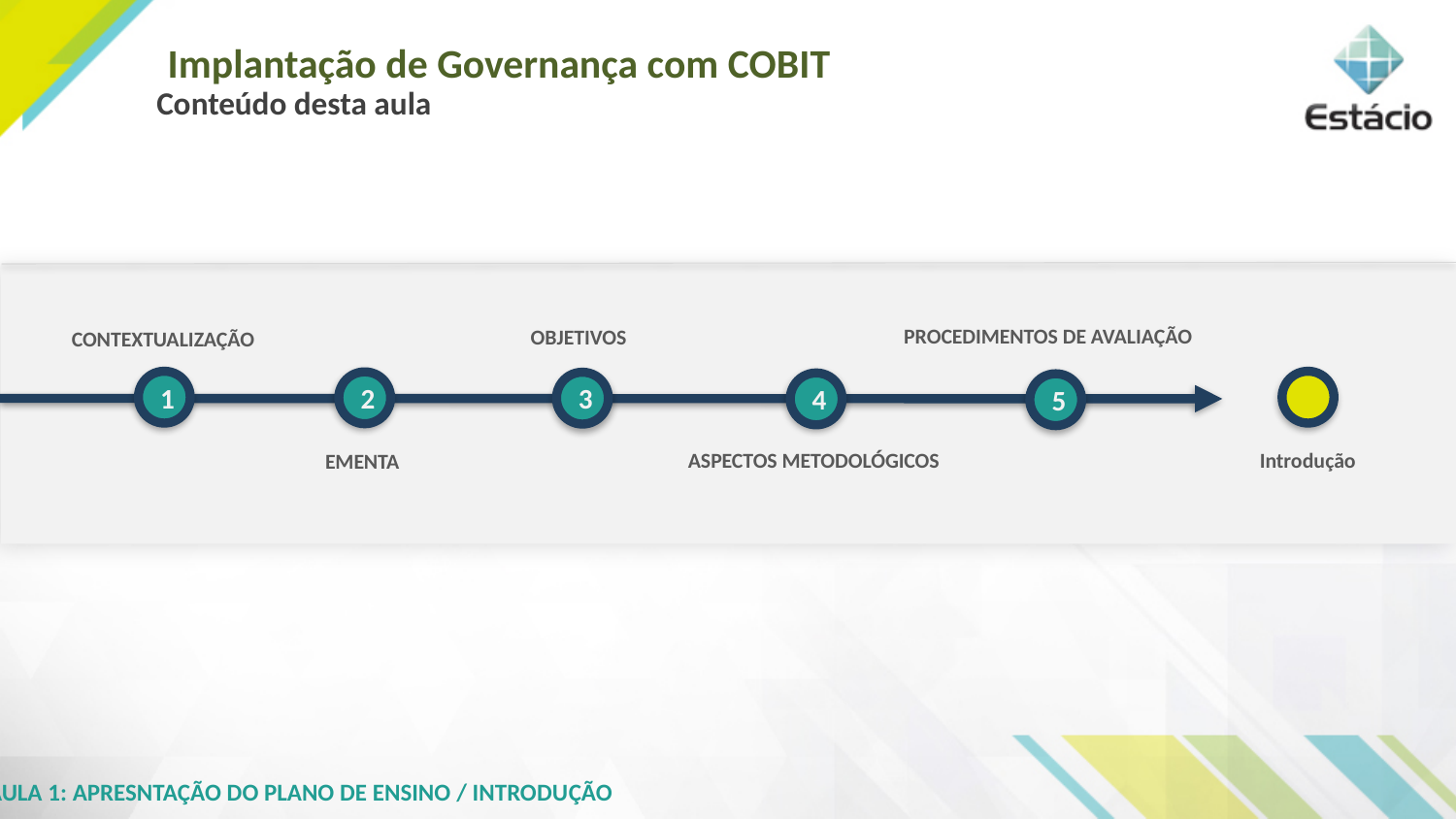

Implantação de Governança com COBIT
Conteúdo desta aula

Procedimentos de Avaliação
5
Objetivos
3
Contextualização
1

Introdução
2
ementa
4
Aspectos metodológicos
AULA 1: APRESNTAÇÃO DO PLANO DE ENSINO / INTRODUÇÃO